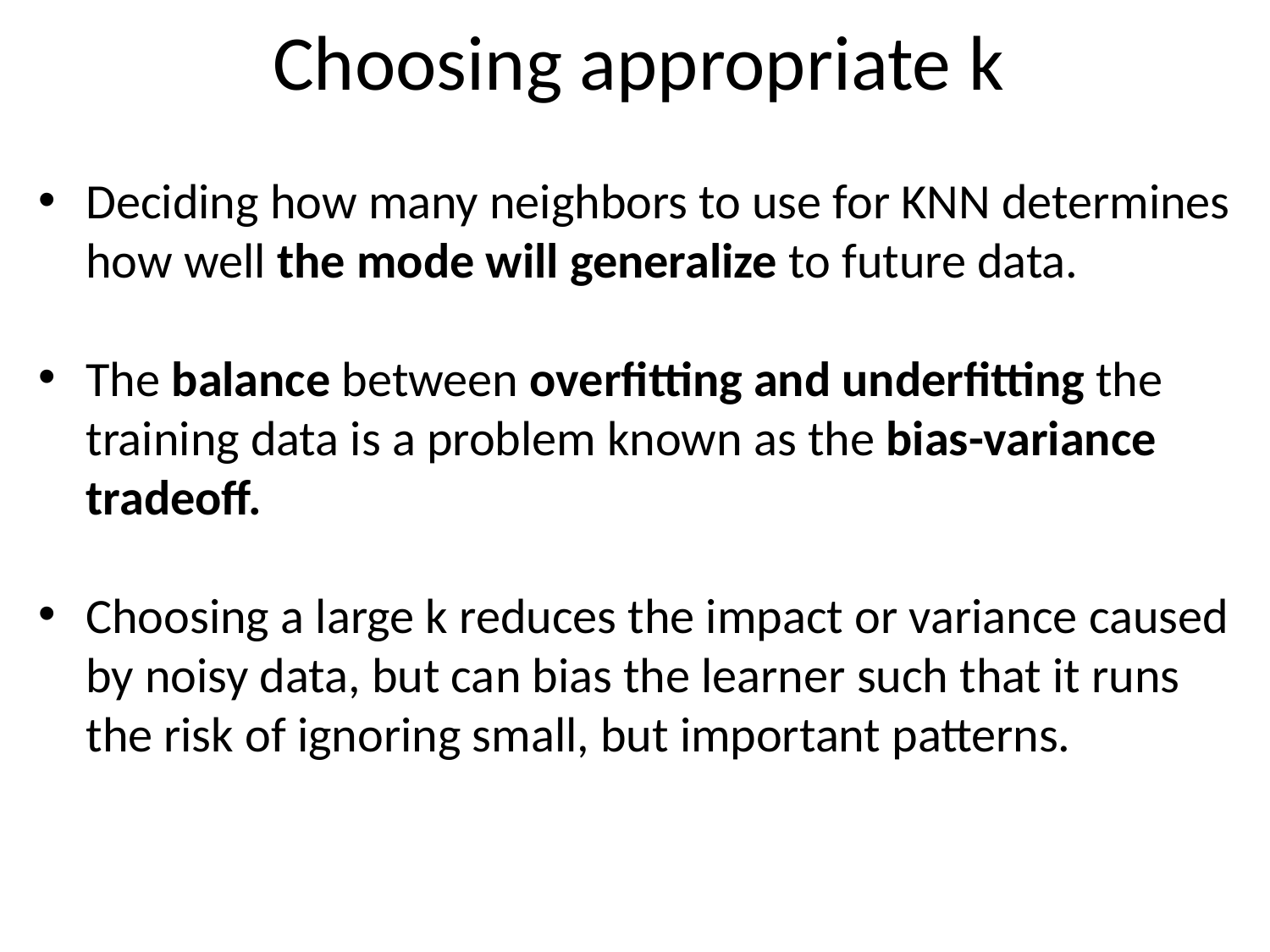

# Choosing appropriate k
Deciding how many neighbors to use for KNN determines how well the mode will generalize to future data.

The balance between overfitting and underfitting the training data is a problem known as the bias-variance tradeoff.

Choosing a large k reduces the impact or variance caused by noisy data, but can bias the learner such that it runs the risk of ignoring small, but important patterns.